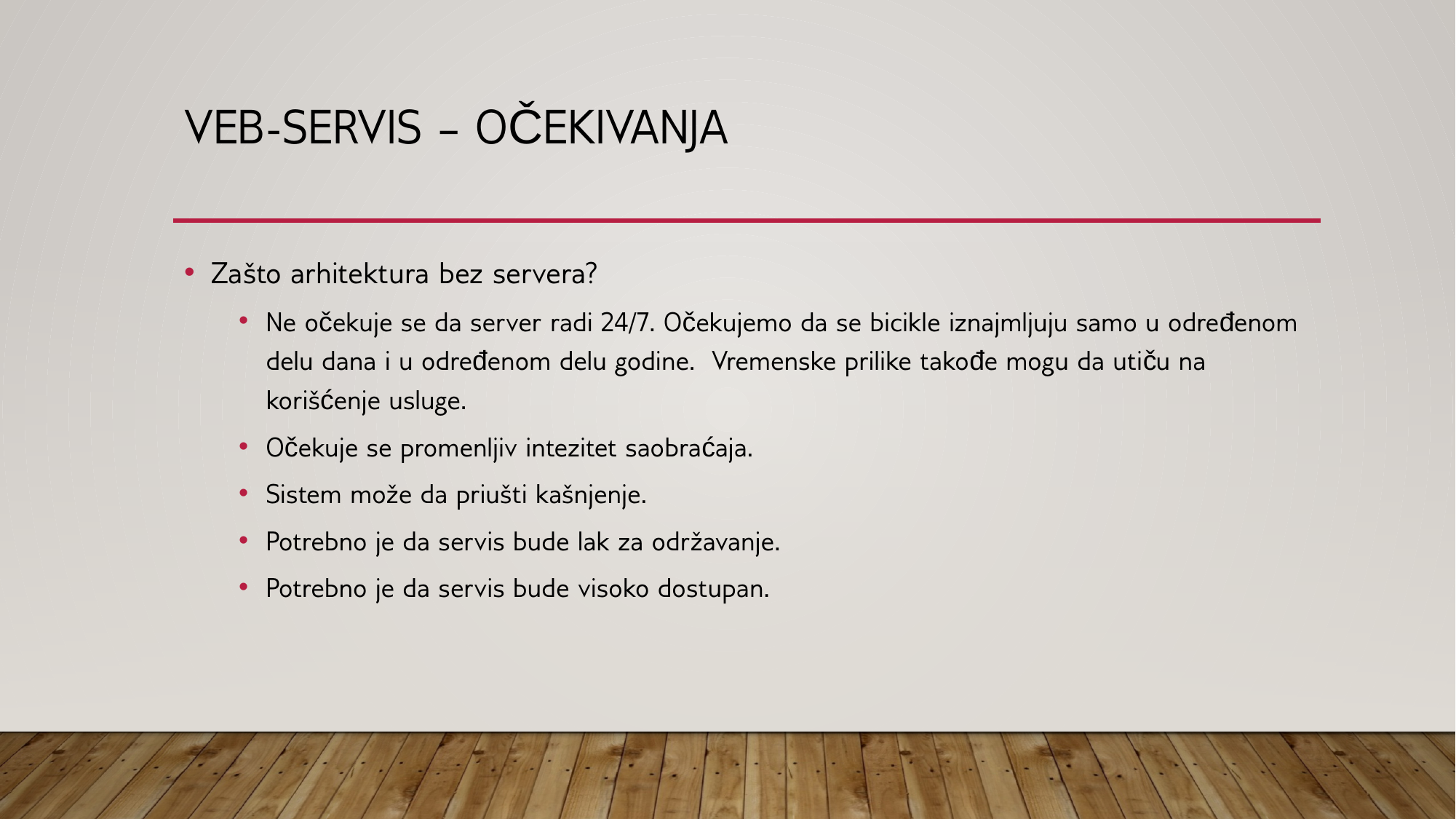

# Veb-servis – Očekivanja
Zašto arhitektura bez servera?
Ne očekuje se da server radi 24/7. Očekujemo da se bicikle iznajmljuju samo u određenom delu dana i u određenom delu godine.  Vremenske prilike takođe mogu da utiču na korišćenje usluge.
Očekuje se promenljiv intezitet saobraćaja.
Sistem može da priušti kašnjenje.
Potrebno je da servis bude lak za održavanje.
Potrebno je da servis bude visoko dostupan.